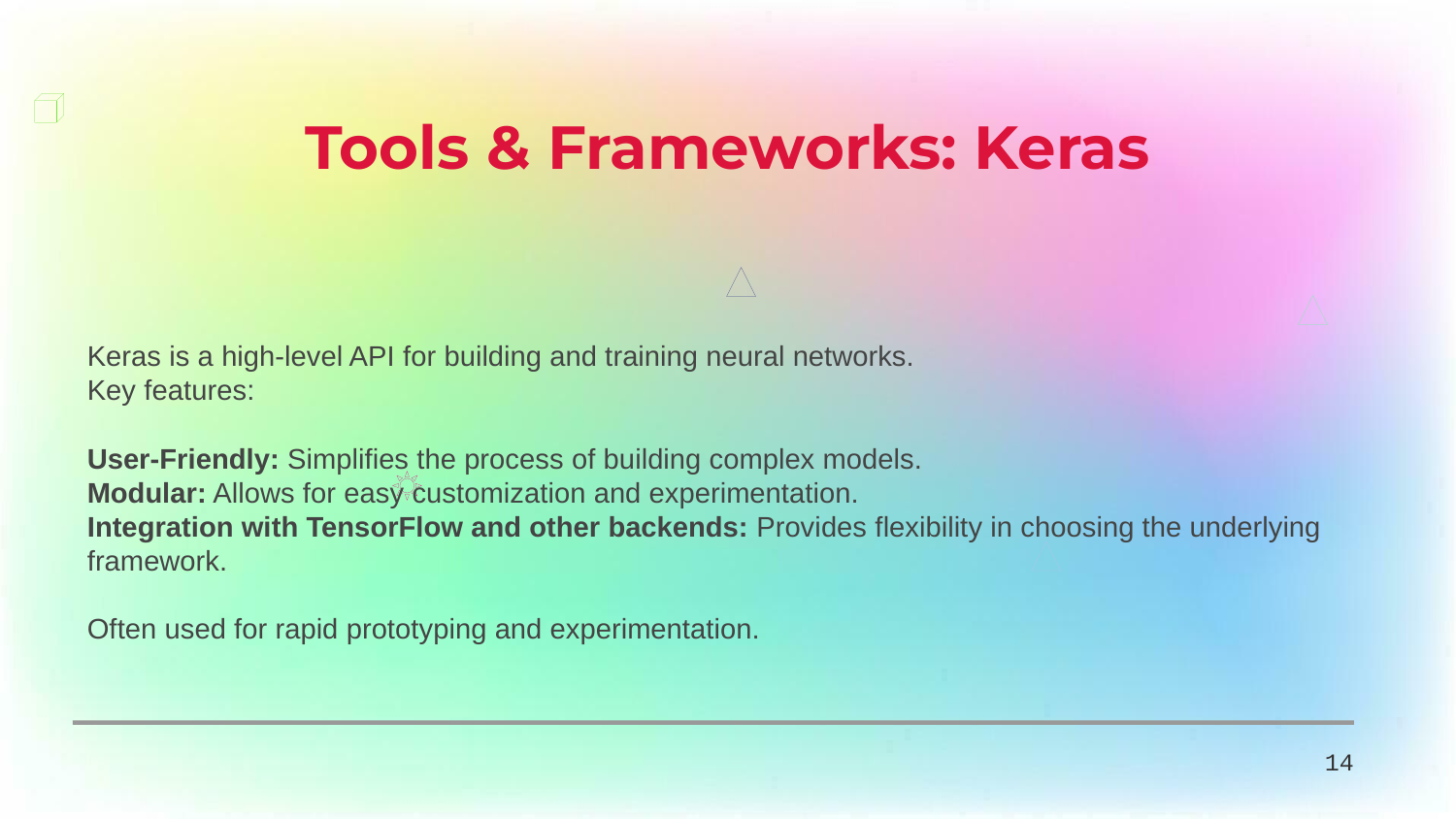

Tools & Frameworks: Keras

Keras is a high-level API for building and training neural networks.
Key features:

User-Friendly: Simplifies the process of building complex models.
Modular: Allows for easy customization and experimentation.
Integration with TensorFlow and other backends: Provides flexibility in choosing the underlying framework.

Often used for rapid prototyping and experimentation.

14